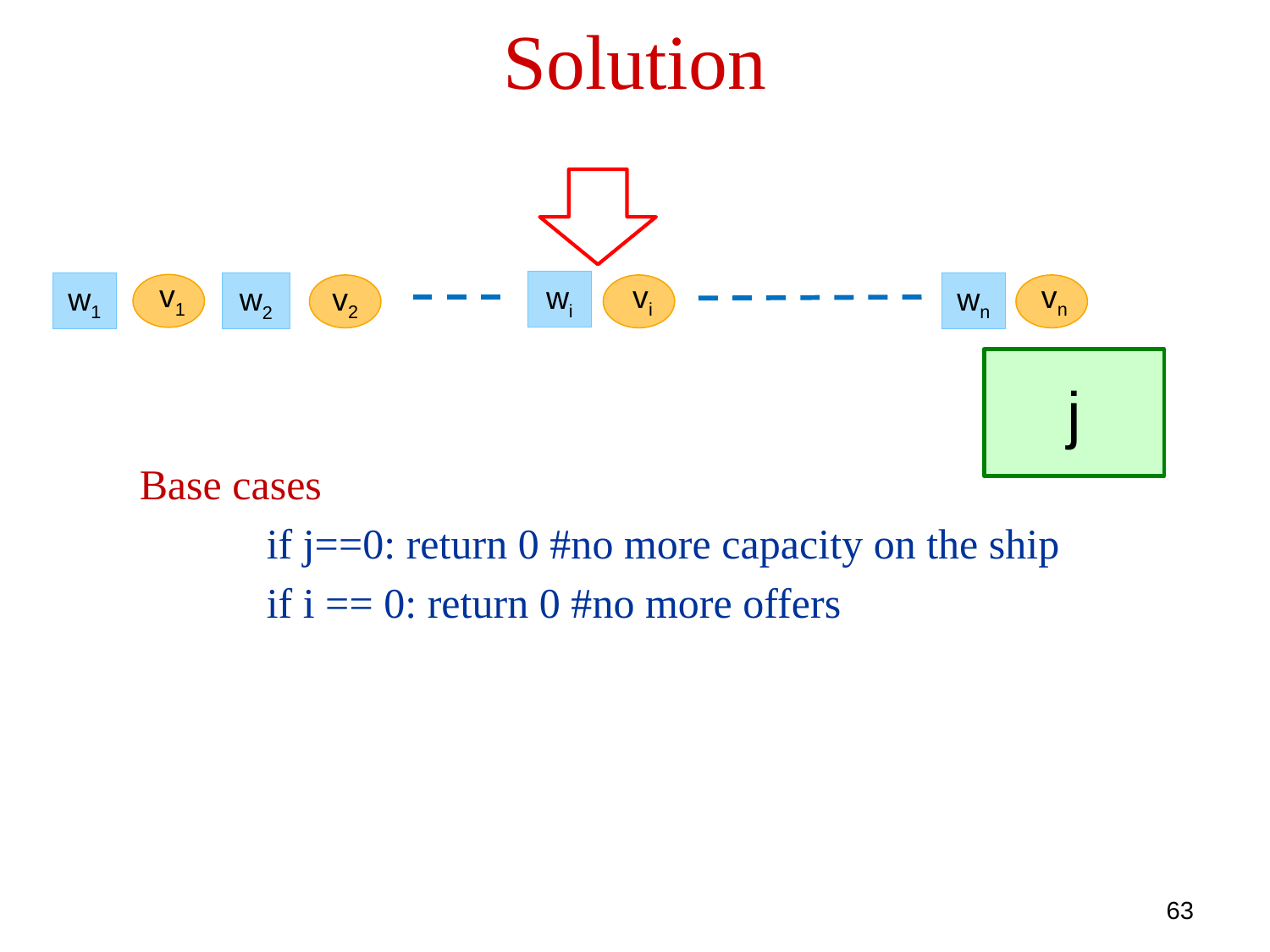

Solution

Base cases
	if j==0: return 0 #no more capacity on the ship
	if i == 0: return 0 #no more offers

v1

vi

vn

wi
w1
v2

wn
w2

j

63